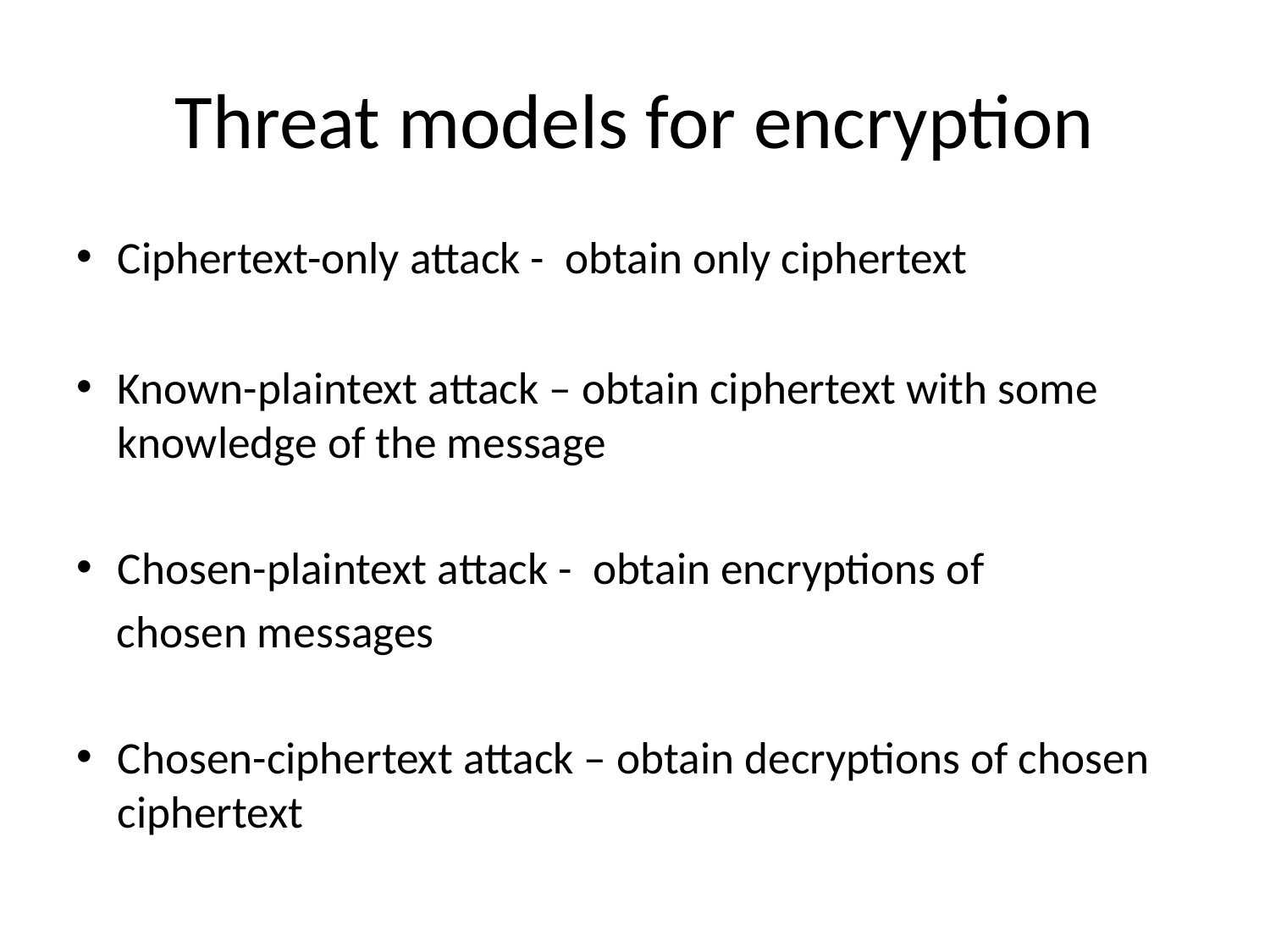

# Threat models for encryption
Ciphertext-only attack -  obtain only ciphertext

Known-plaintext attack – obtain ciphertext with some knowledge of the message

Chosen-plaintext attack -  obtain encryptions of
    chosen messages

Chosen-ciphertext attack – obtain decryptions of chosen ciphertext